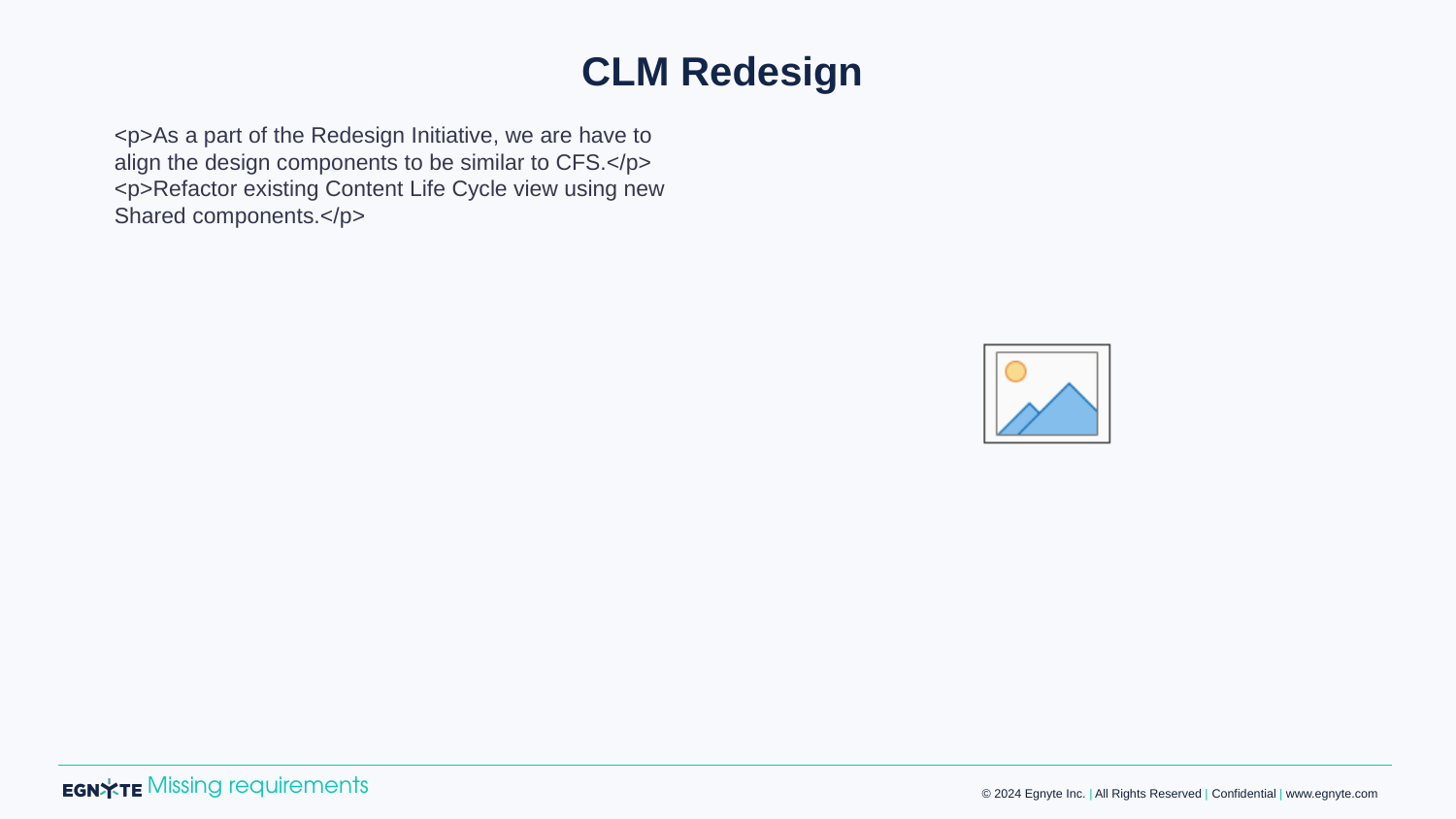

# CLM Redesign
<p>As a part of the Redesign Initiative, we are have to align the design components to be similar to CFS.</p>
<p>Refactor existing Content Life Cycle view using new Shared components.</p>

Missing requirements